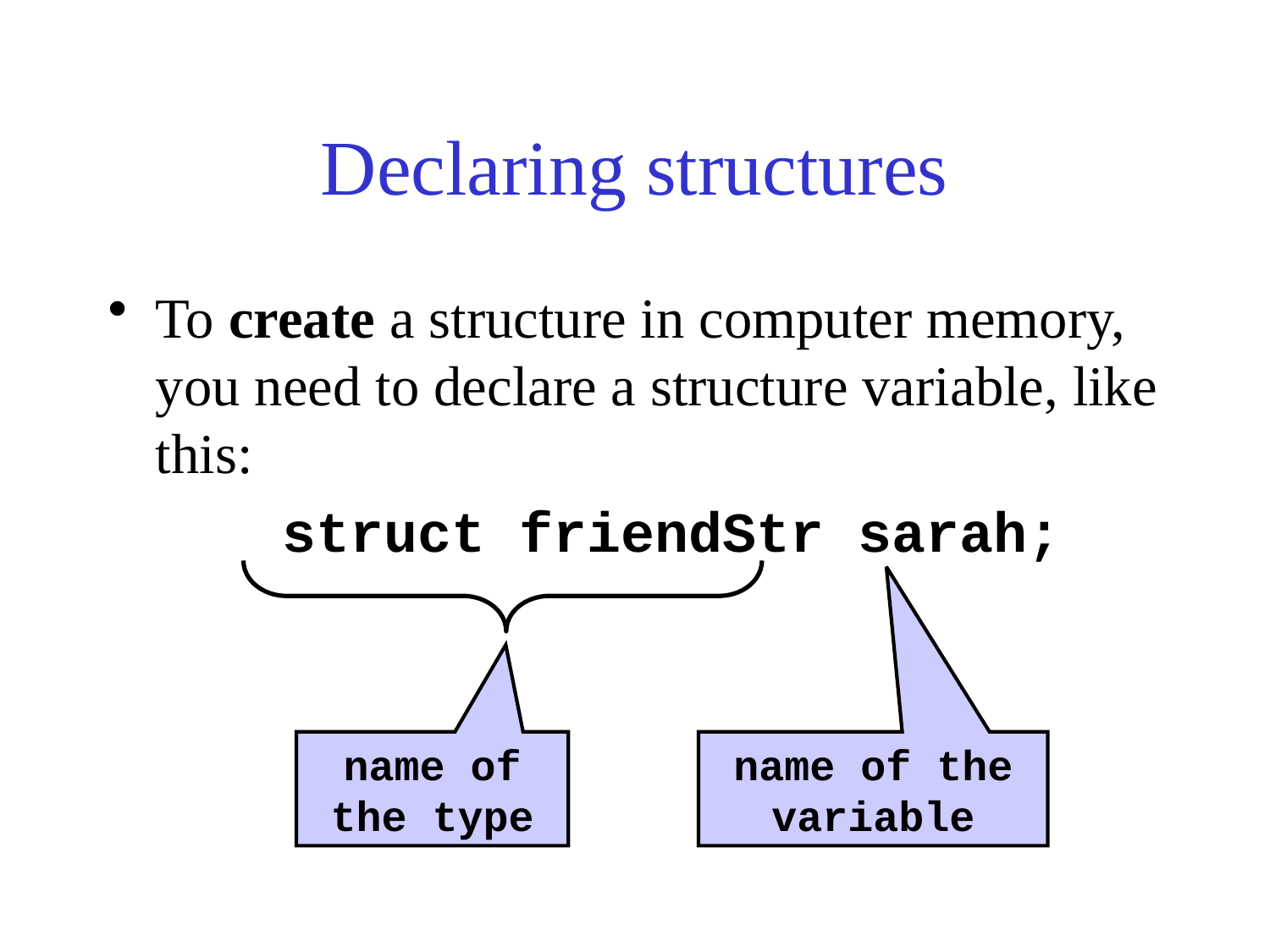

# Declaring structures
To create a structure in computer memory, you need to declare a structure variable, like this:
		struct friendStr sarah;

name of the type
name of the variable